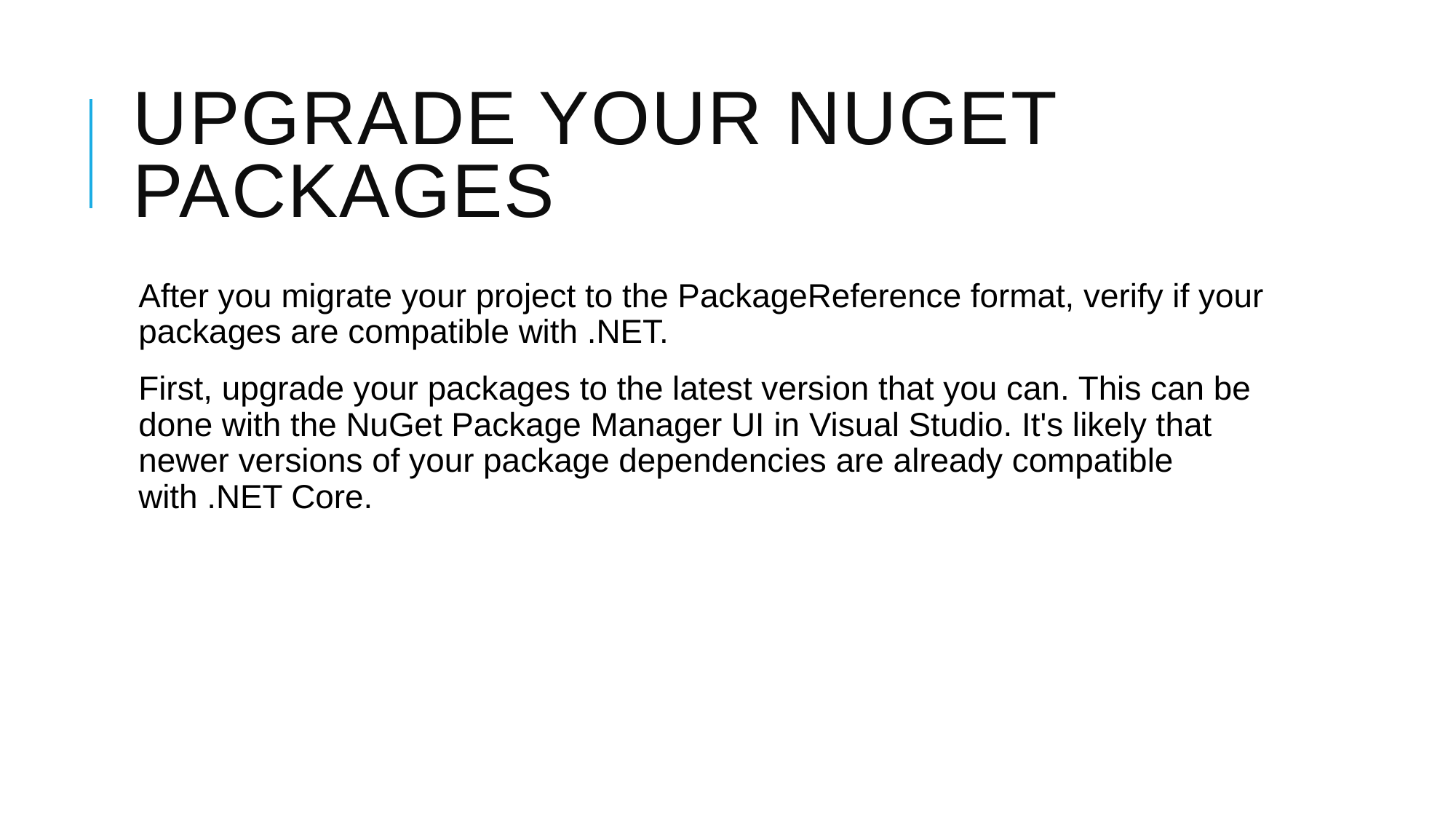

# Upgrade your NuGet packages
After you migrate your project to the PackageReference format, verify if your packages are compatible with .NET.
First, upgrade your packages to the latest version that you can. This can be done with the NuGet Package Manager UI in Visual Studio. It's likely that newer versions of your package dependencies are already compatible with .NET Core.